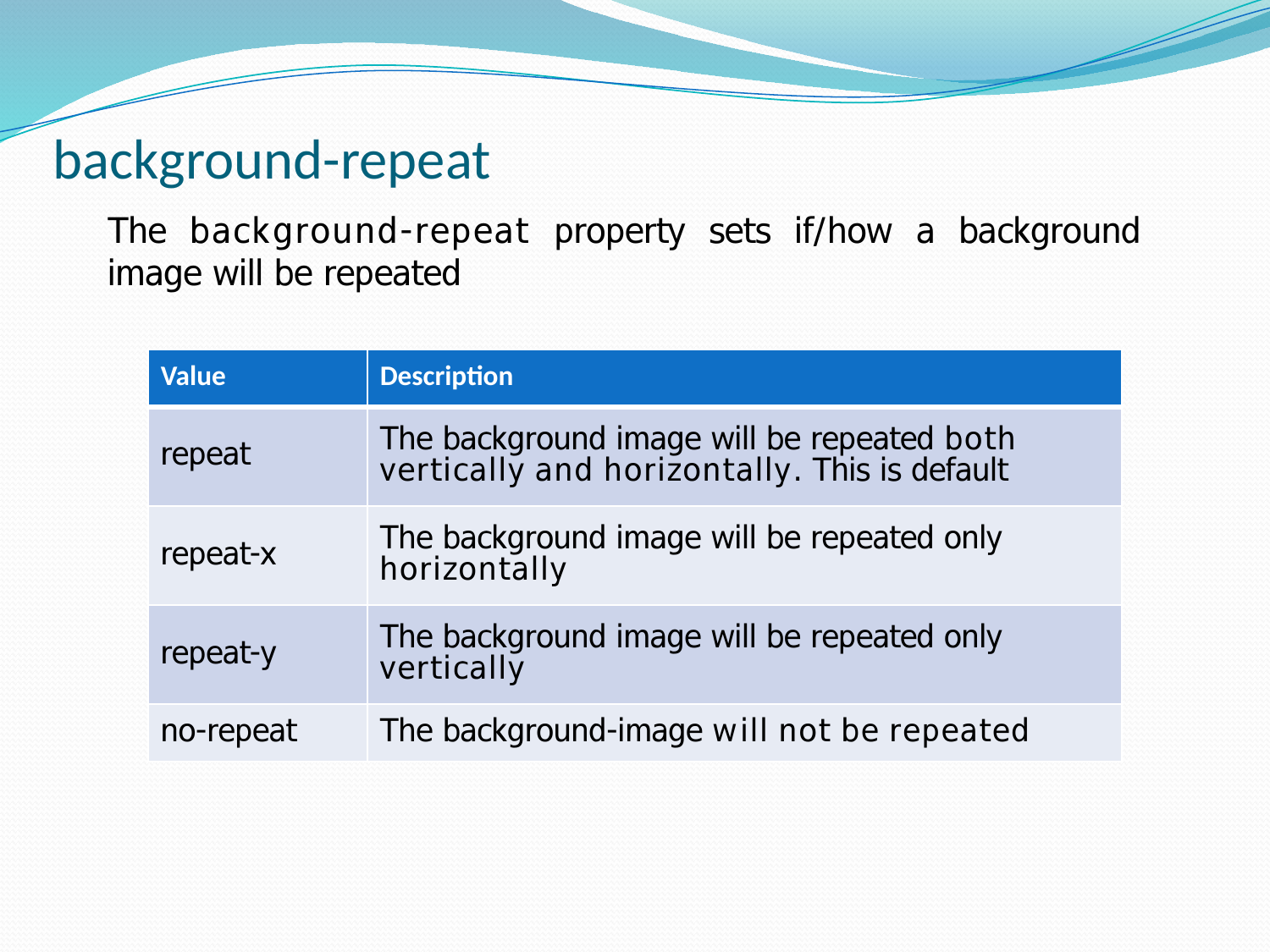

# background-repeat
The background-repeat property sets if/how a background image will be repeated
| Value | Description |
| --- | --- |
| repeat | The background image will be repeated both vertically and horizontally. This is default |
| repeat-x | The background image will be repeated only horizontally |
| repeat-y | The background image will be repeated only vertically |
| no-repeat | The background-image will not be repeated |